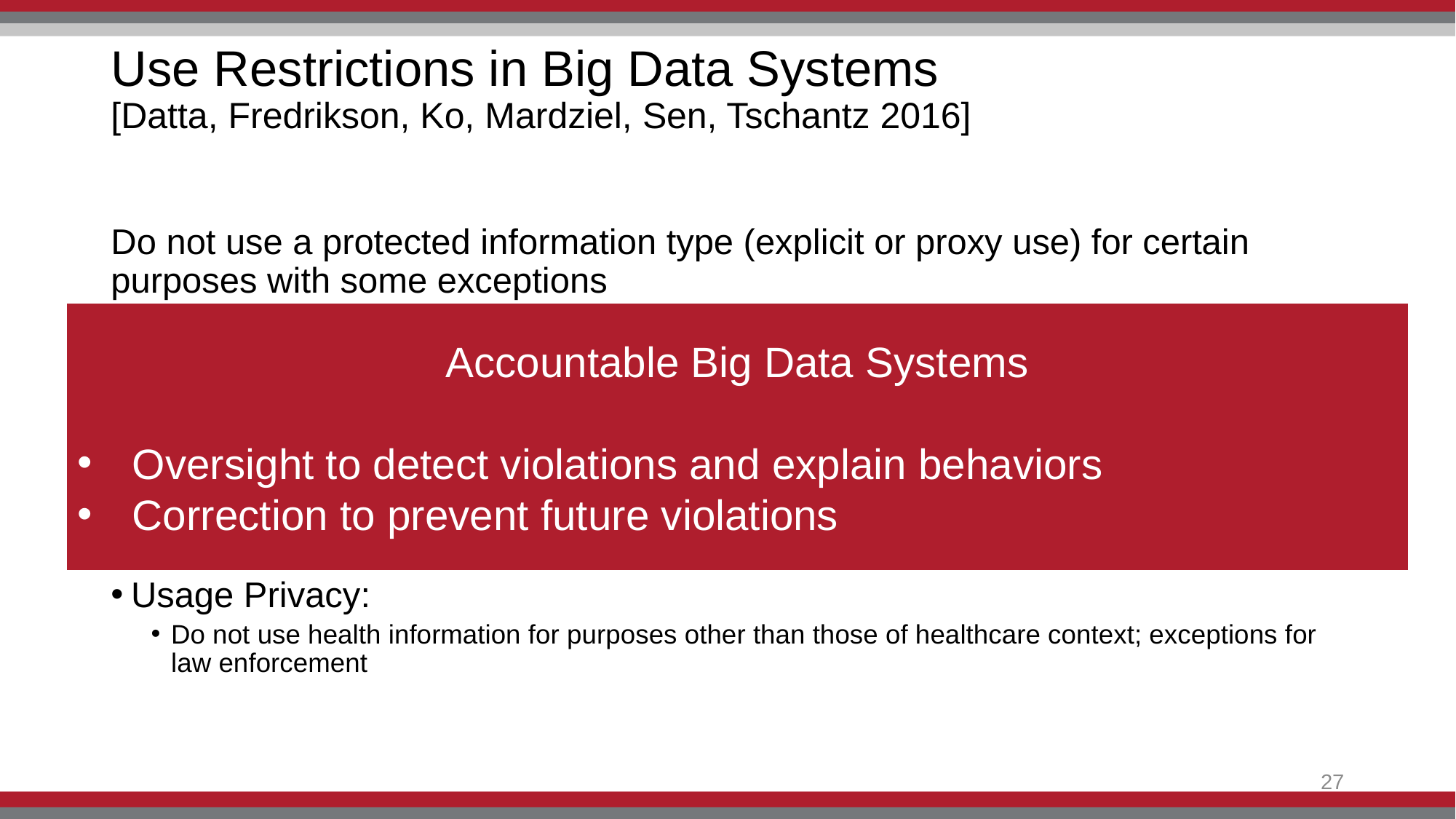

# Use Restrictions in Big Data Systems [Datta, Fredrikson, Ko, Mardziel, Sen, Tschantz 2016]
Do not use a protected information type (explicit or proxy use) for certain purposes with some exceptions

Non-discrimination:
Do not use race or gender for employment decisions; business necessity exceptions

Usage Privacy:
Do not use health information for purposes other than those of healthcare context; exceptions for law enforcement

Accountable Big Data Systems

Oversight to detect violations and explain behaviors
Correction to prevent future violations

27